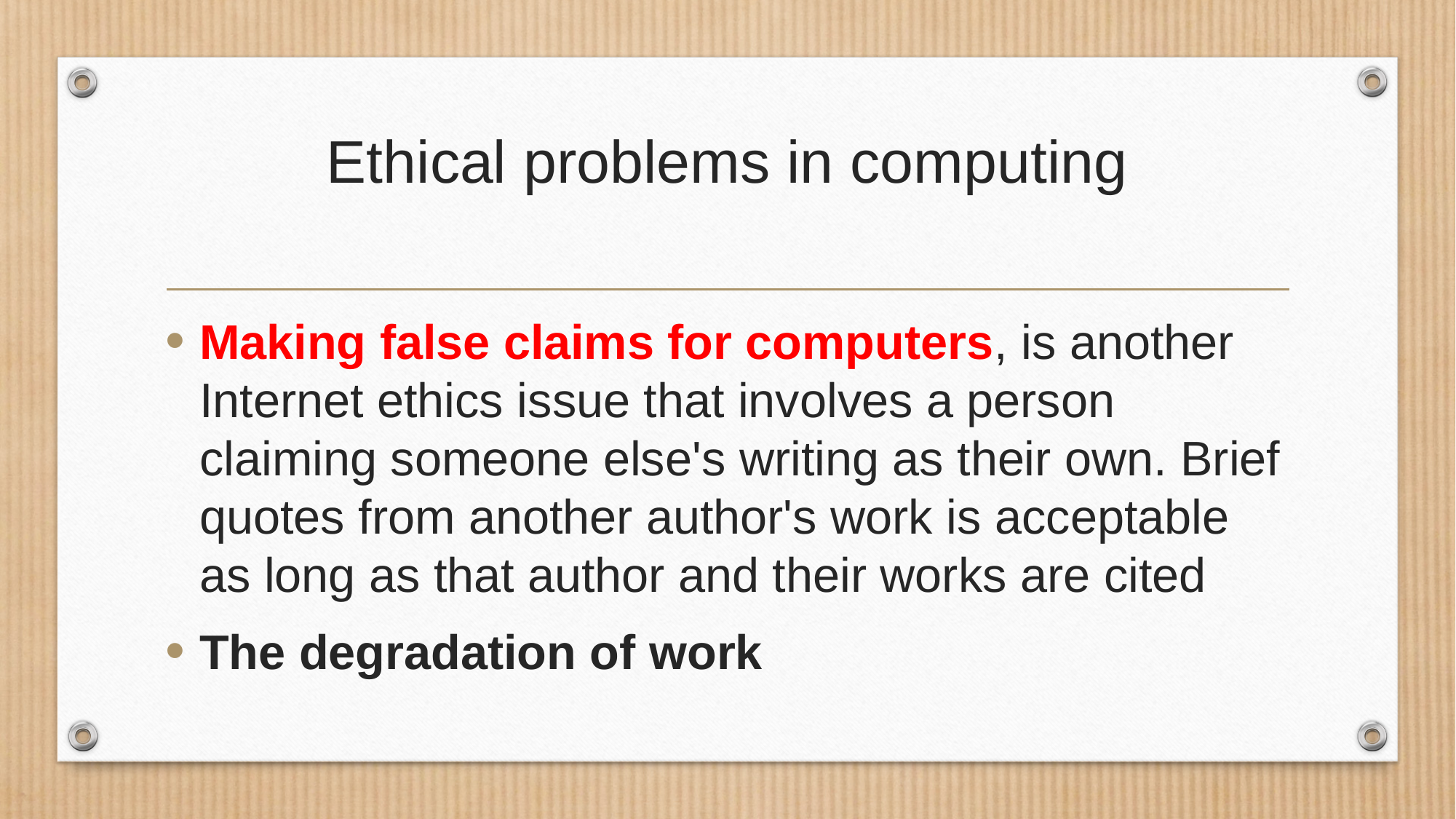

# Ethical problems in computing
Making false claims for computers, is another Internet ethics issue that involves a person claiming someone else's writing as their own. Brief quotes from another author's work is acceptable as long as that author and their works are cited
The degradation of work